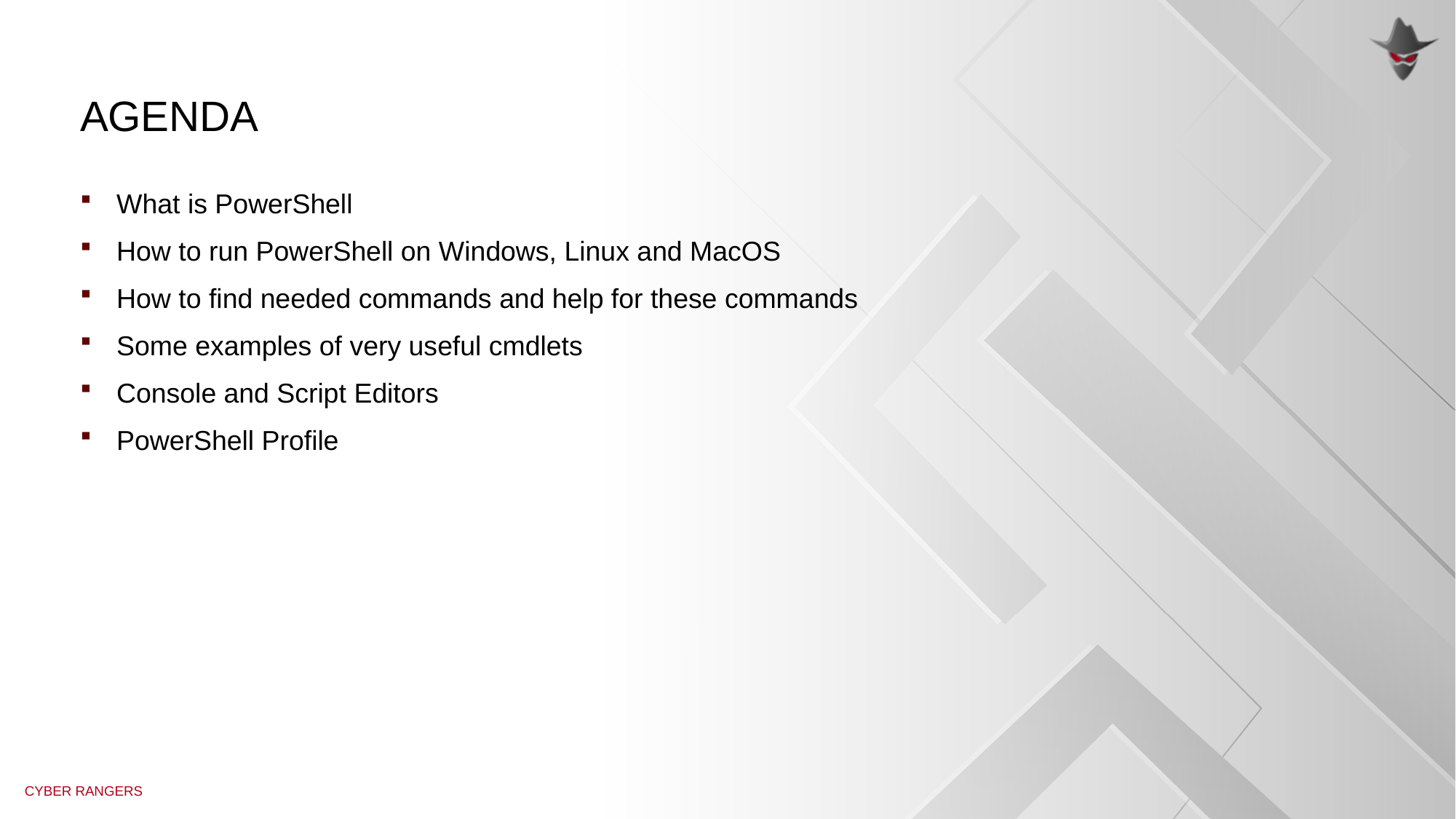

# agenda
What is PowerShell
How to run PowerShell on Windows, Linux and MacOS
How to find needed commands and help for these commands
Some examples of very useful cmdlets
Console and Script Editors
PowerShell Profile